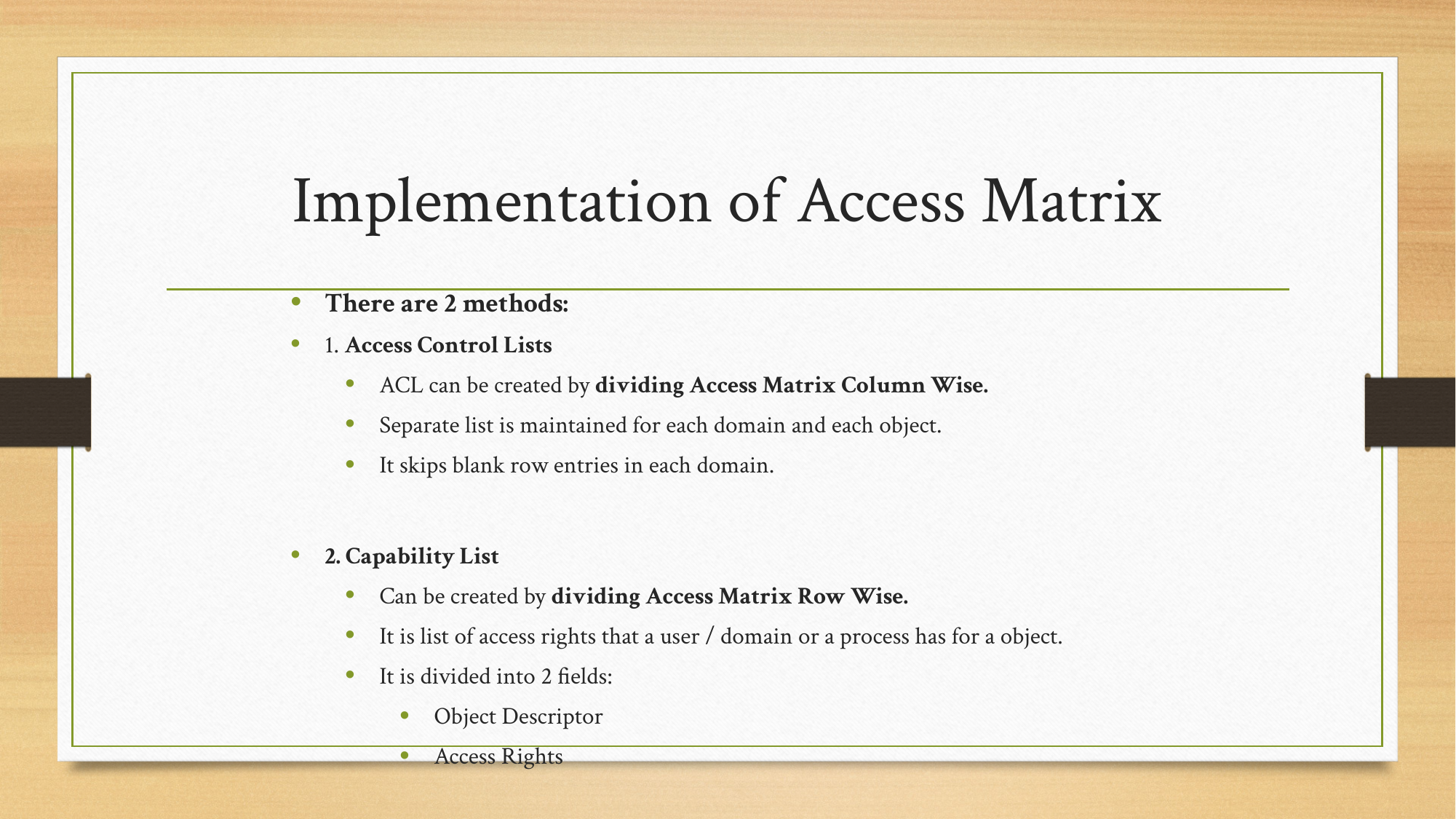

# Implementation of Access Matrix
There are 2 methods:
1. Access Control Lists
ACL can be created by dividing Access Matrix Column Wise.
Separate list is maintained for each domain and each object.
It skips blank row entries in each domain.

2. Capability List
Can be created by dividing Access Matrix Row Wise.
It is list of access rights that a user / domain or a process has for a object.
It is divided into 2 fields:
Object Descriptor
Access Rights